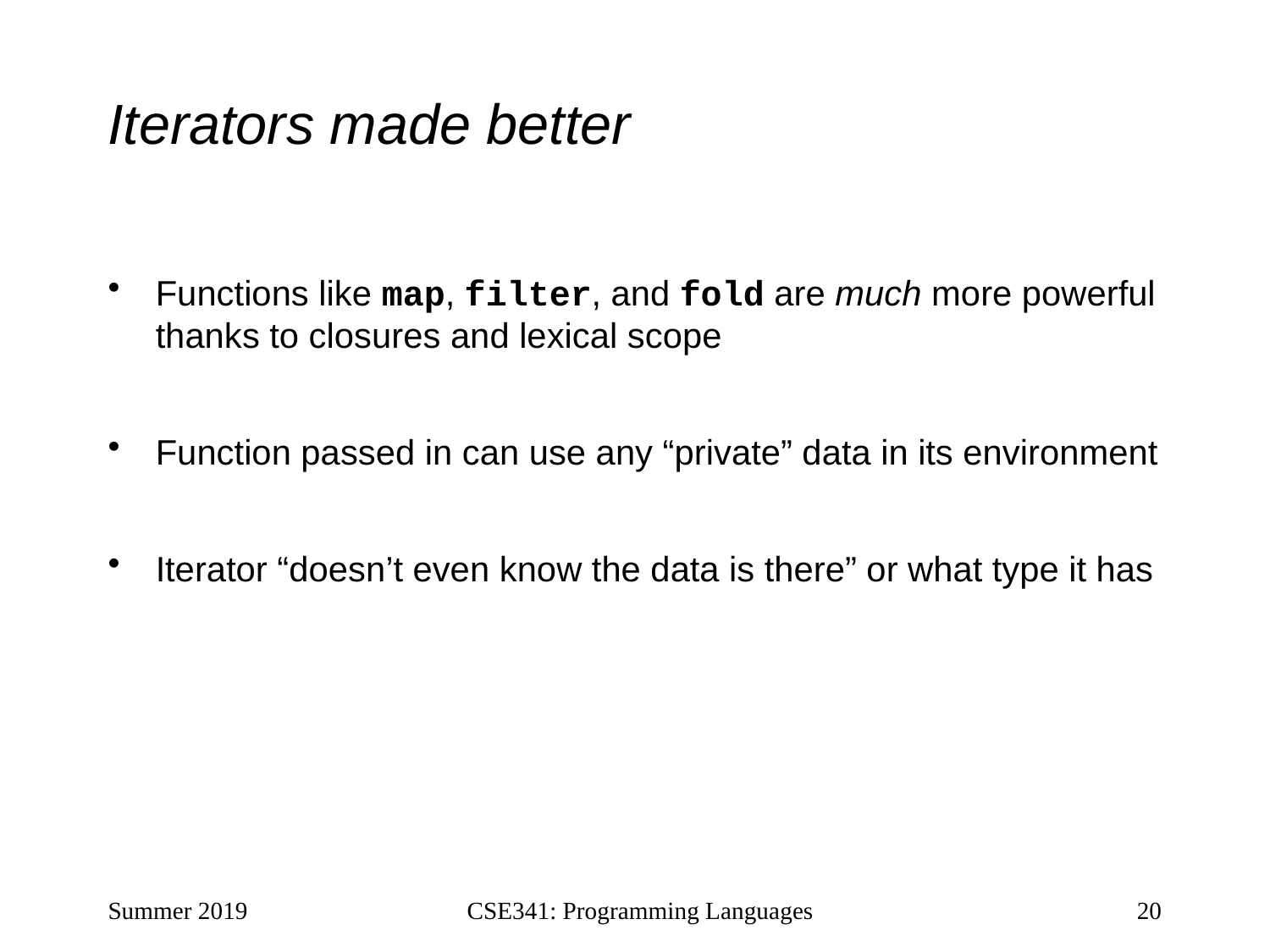

# Iterators made better
Functions like map, filter, and fold are much more powerful thanks to closures and lexical scope

Function passed in can use any “private” data in its environment

Iterator “doesn’t even know the data is there” or what type it has
Summer 2019
CSE341: Programming Languages
20